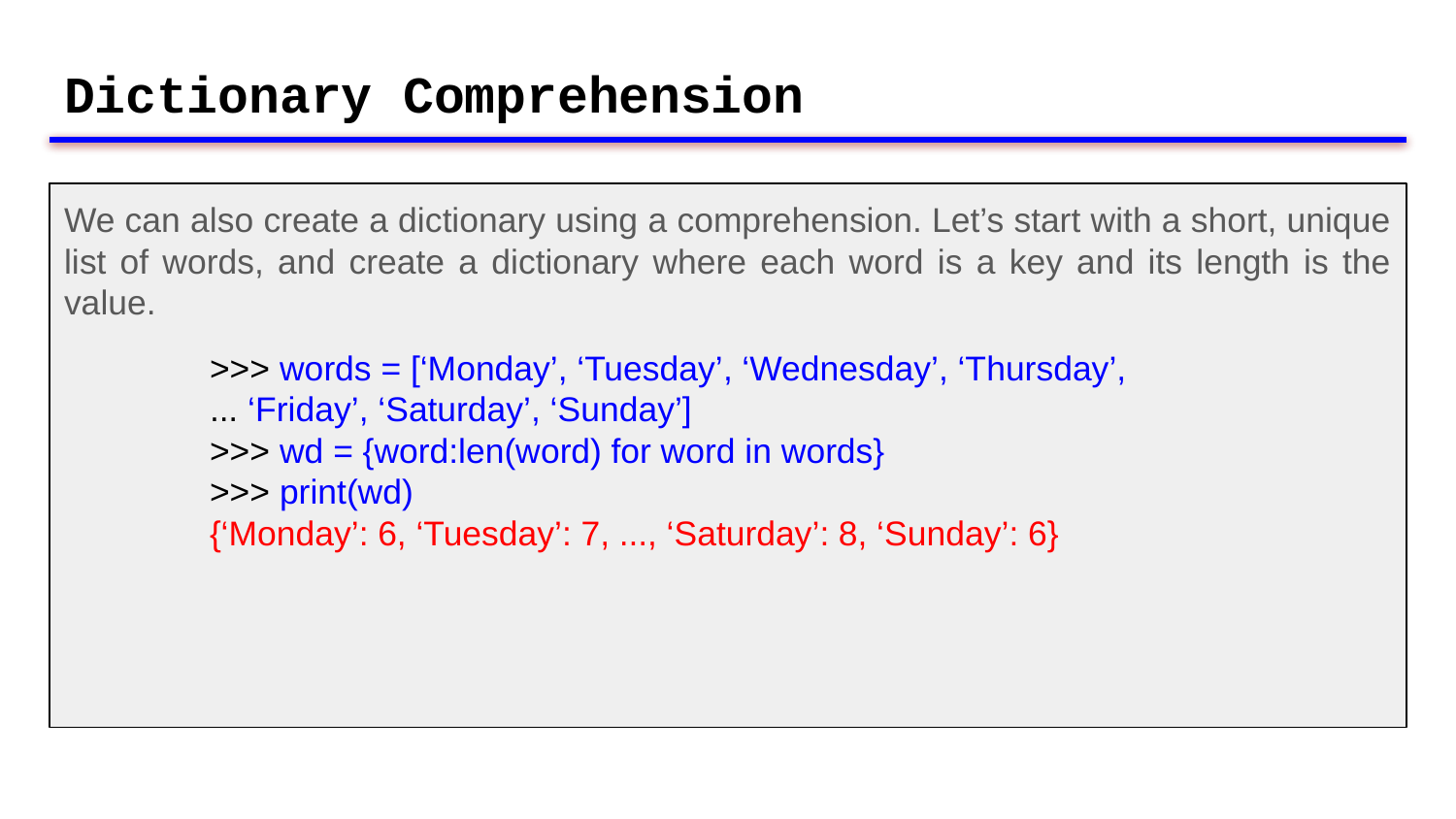

# Dictionary Comprehension
We can also create a dictionary using a comprehension. Let’s start with a short, unique list of words, and create a dictionary where each word is a key and its length is the value.
	>>> words = [‘Monday’, ‘Tuesday’, ‘Wednesday’, ‘Thursday’,
	... ‘Friday’, ‘Saturday’, ‘Sunday’]
	>>> wd = {word:len(word) for word in words}
	>>> print(wd)
	{‘Monday’: 6, ‘Tuesday’: 7, ..., ‘Saturday’: 8, ‘Sunday’: 6}